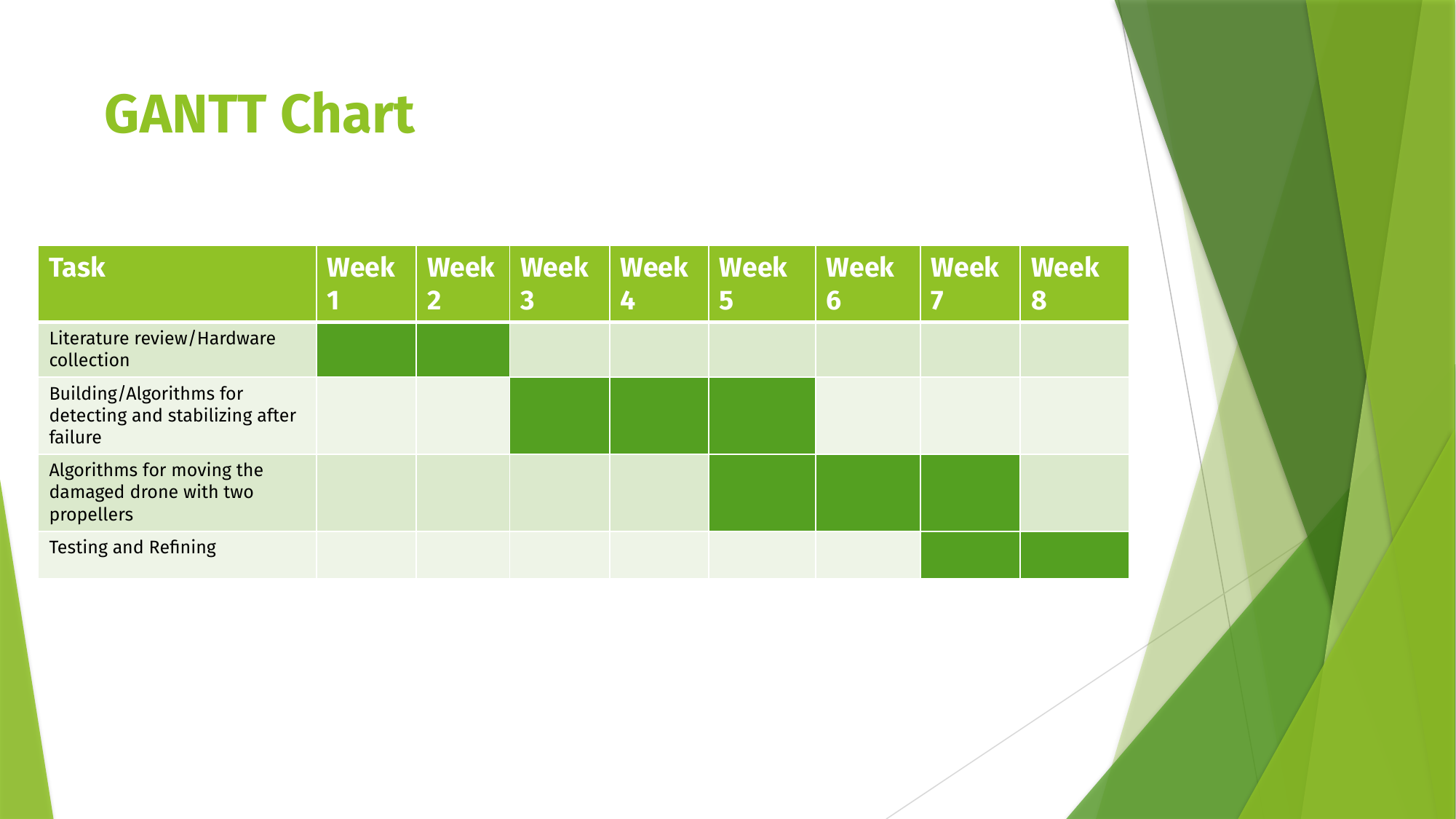

# GANTT Chart
| Task | Week 1 | Week 2 | Week 3 | Week 4 | Week 5 | Week 6 | Week 7 | Week 8 |
| --- | --- | --- | --- | --- | --- | --- | --- | --- |
| Literature review/Hardware collection |  |  |  |  |  |  |  |  |
| Building/Algorithms for detecting and stabilizing after failure |  |  |  |  |  |  |  |  |
| Algorithms for moving the damaged drone with two propellers |  |  |  |  |  |  |  |  |
| Testing and Refining |  |  |  |  |  |  |  |  |